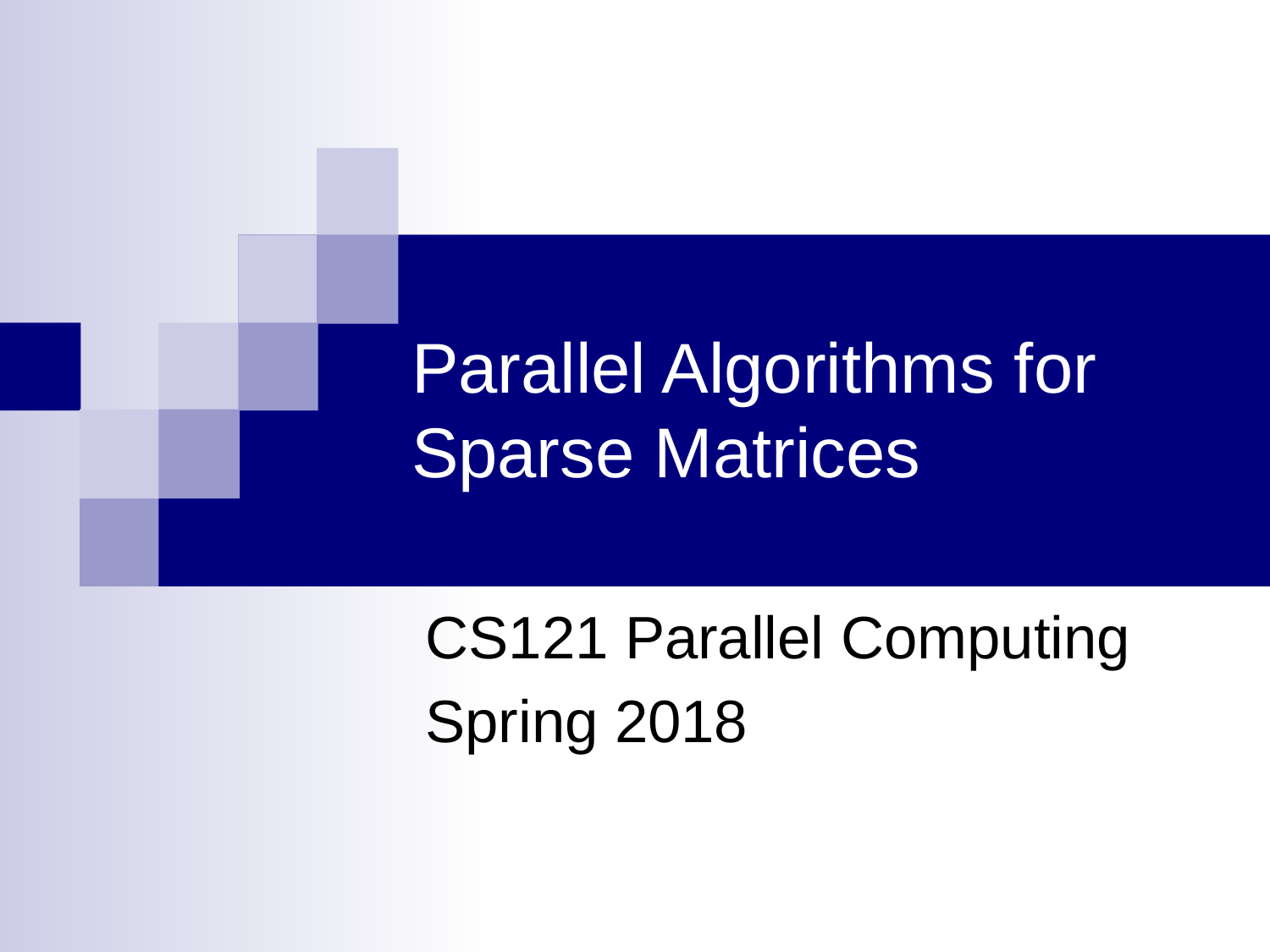

# Parallel Algorithms for Sparse Matrices
CS121 Parallel Computing
Spring 2018